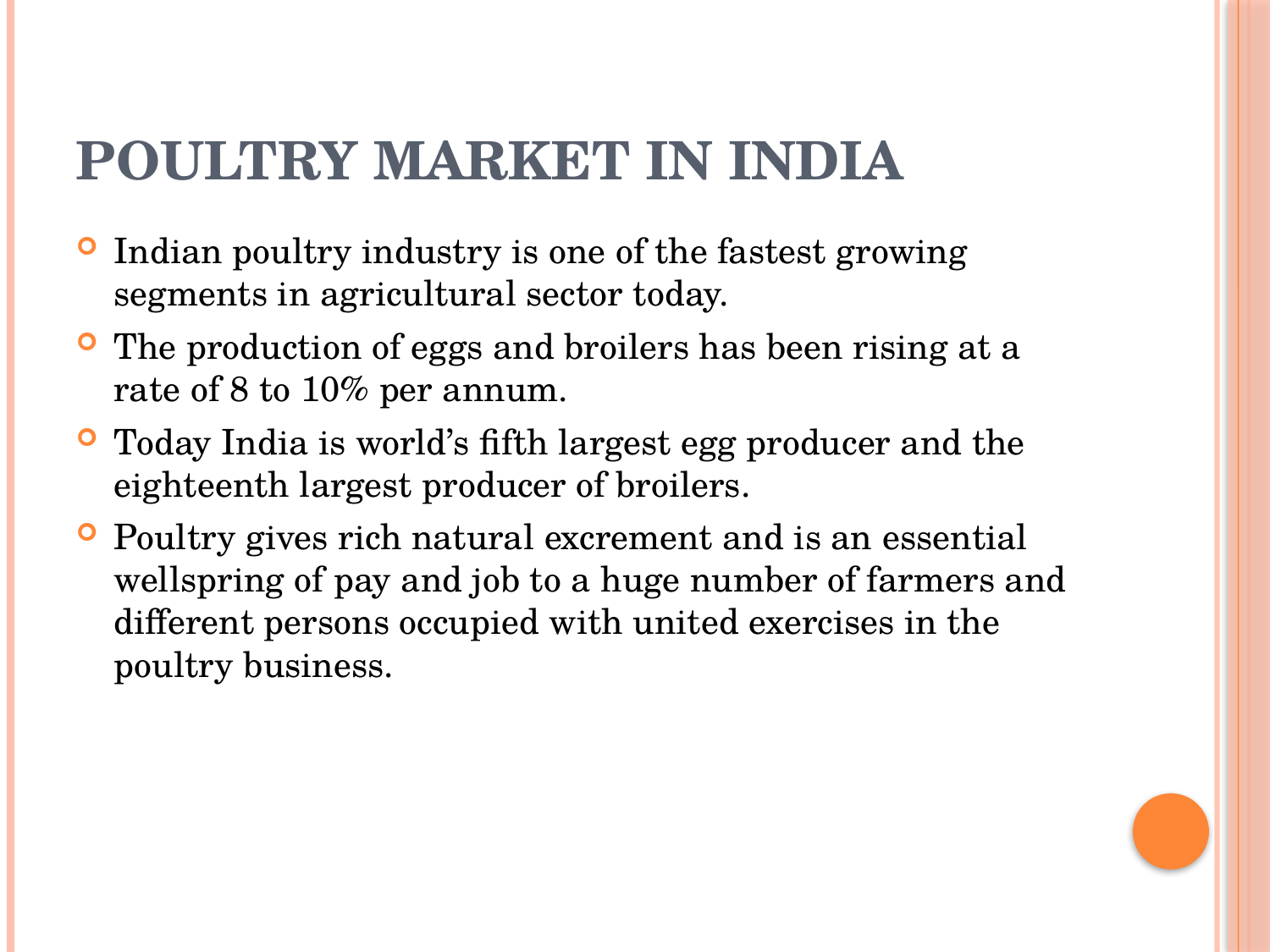

# Poultry Market In India
Indian poultry industry is one of the fastest growing segments in agricultural sector today.
The production of eggs and broilers has been rising at a rate of 8 to 10% per annum.
Today India is world’s fifth largest egg producer and the eighteenth largest producer of broilers.
Poultry gives rich natural excrement and is an essential wellspring of pay and job to a huge number of farmers and different persons occupied with united exercises in the poultry business.